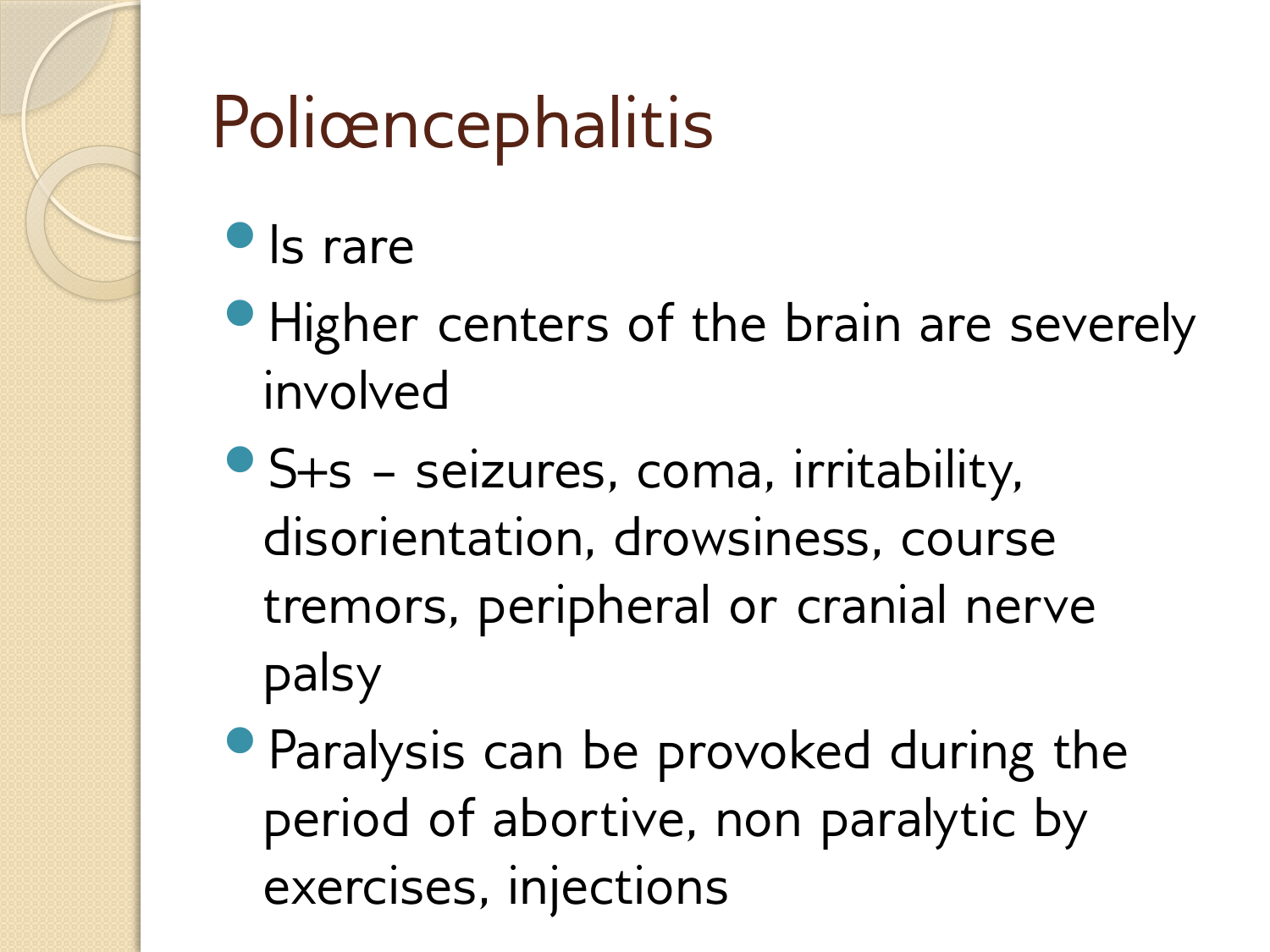

# Polioencephalitis
Is rare
Higher centers of the brain are severely involved
S+s – seizures, coma, irritability, disorientation, drowsiness, course tremors, peripheral or cranial nerve palsy
Paralysis can be provoked during the period of abortive, non paralytic by exercises, injections